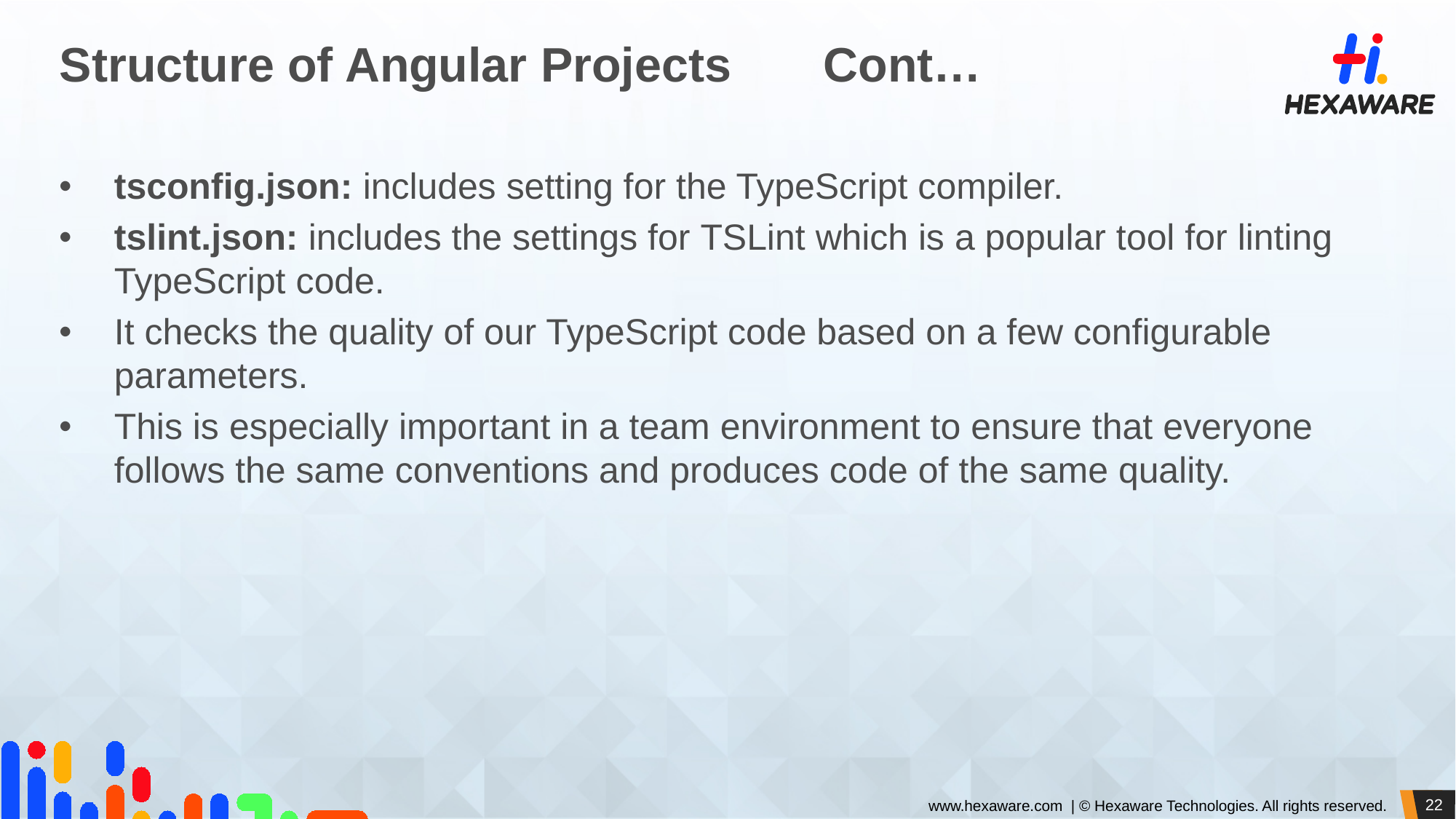

# Structure of Angular Projects	Cont…
tsconfig.json: includes setting for the TypeScript compiler.
tslint.json: includes the settings for TSLint which is a popular tool for linting TypeScript code.
It checks the quality of our TypeScript code based on a few configurable parameters.
This is especially important in a team environment to ensure that everyone follows the same conventions and produces code of the same quality.